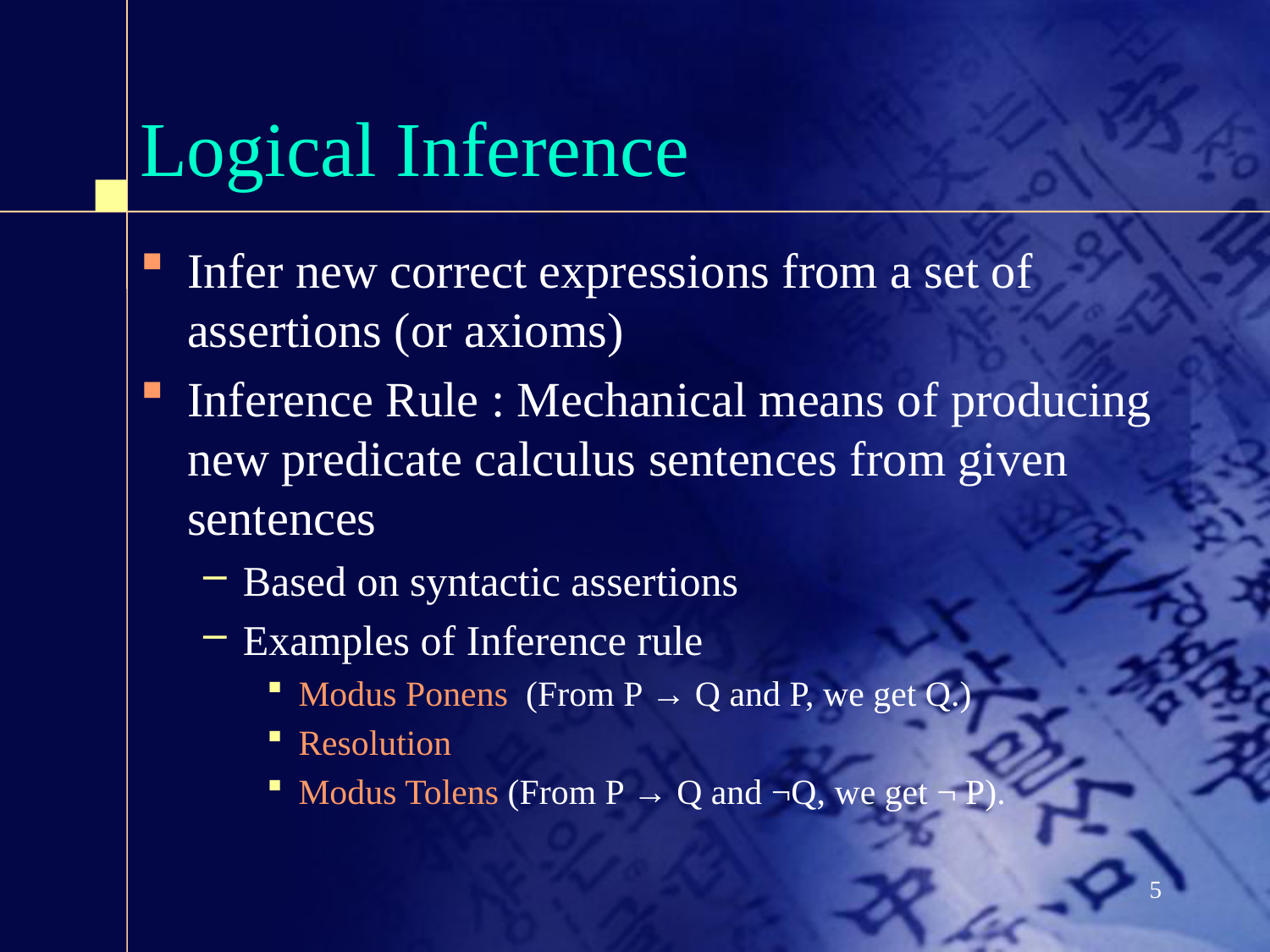

# Logical Inference
Infer new correct expressions from a set of assertions (or axioms)
Inference Rule : Mechanical means of producing new predicate calculus sentences from given sentences
Based on syntactic assertions
Examples of Inference rule
Modus Ponens  (From P → Q and P, we get Q.)
Resolution
Modus Tolens (From P → Q and ¬Q, we get ¬ P).
5